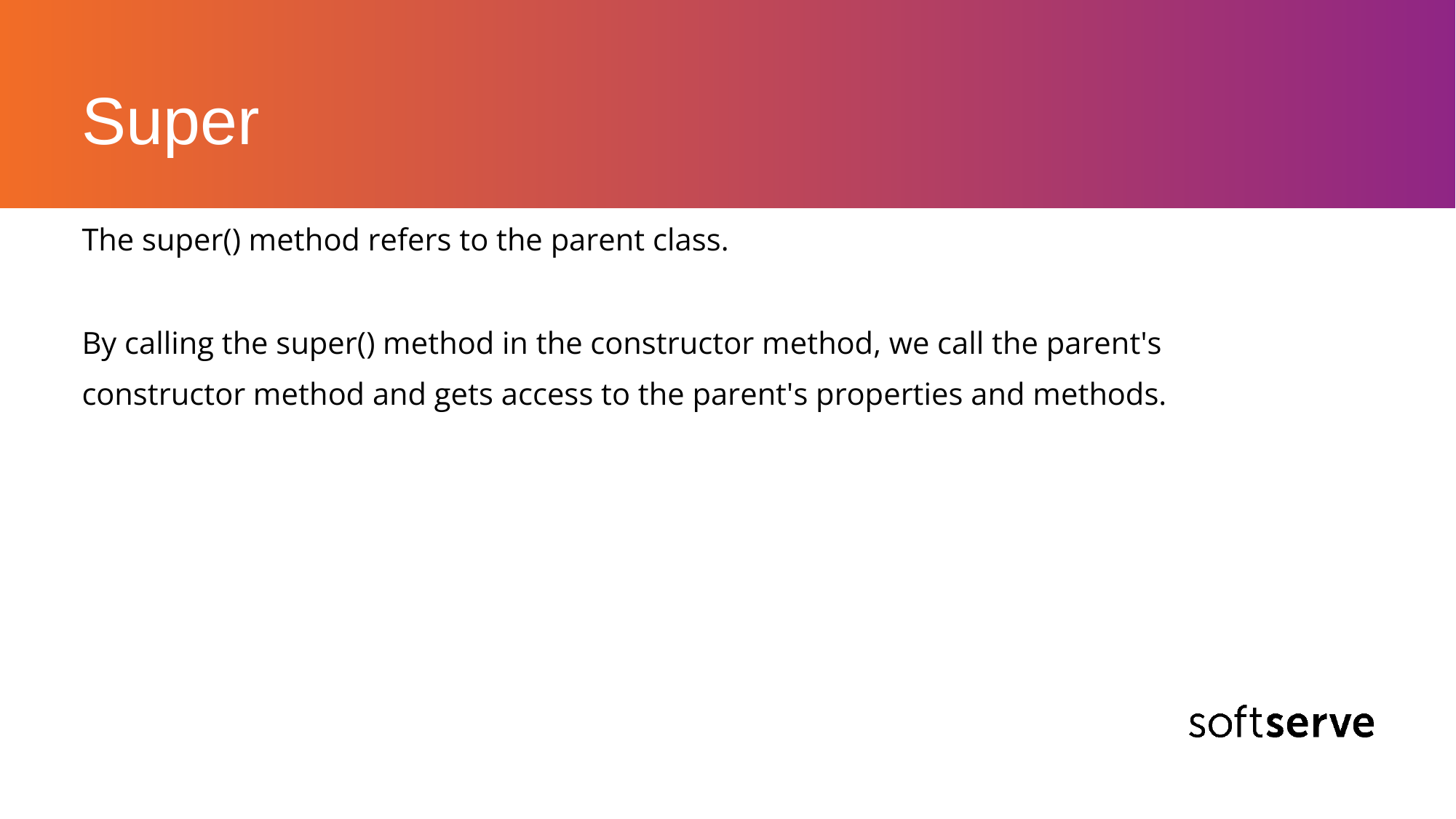

# Super
The super() method refers to the parent class.

By calling the super() method in the constructor method, we call the parent's
constructor method and gets access to the parent's properties and methods.